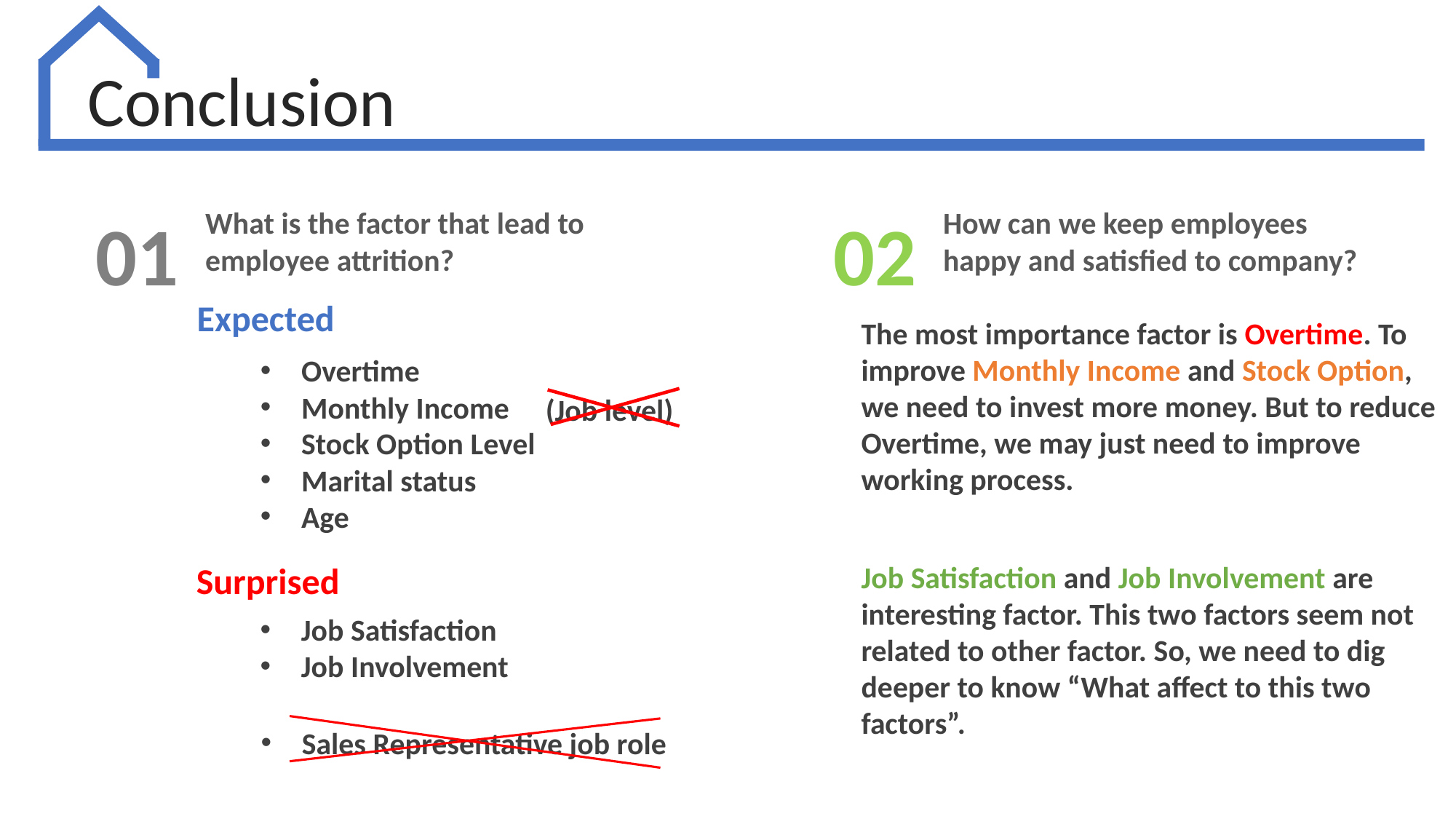

Conclusion
What is the factor that lead to employee attrition?
How can we keep employees happy and satisfied to company?
01
02
Expected
The most importance factor is Overtime. To improve Monthly Income and Stock Option, we need to invest more money. But to reduce Overtime, we may just need to improve working process.
Overtime
Monthly Income
Stock Option Level
Marital status
Age
(Job level)
Surprised
Job Satisfaction and Job Involvement are interesting factor. This two factors seem not related to other factor. So, we need to dig deeper to know “What affect to this two factors”.
Job Satisfaction
Job Involvement
Sales Representative job role